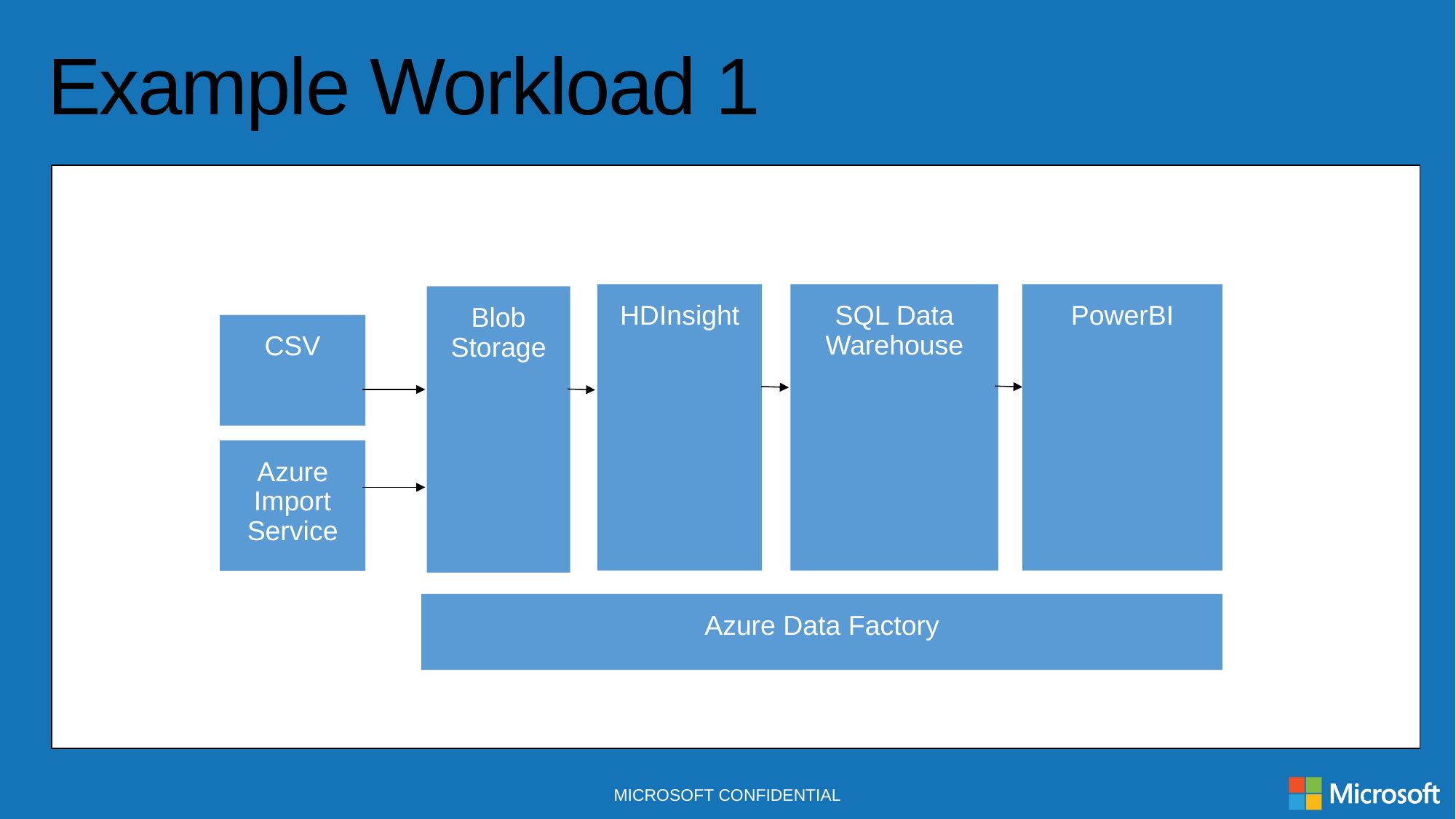

Example Workload 1

HDInsight
SQL Data Warehouse

PowerBI
Blob Storage
CSV
Azure Import Service
Azure Data Factory